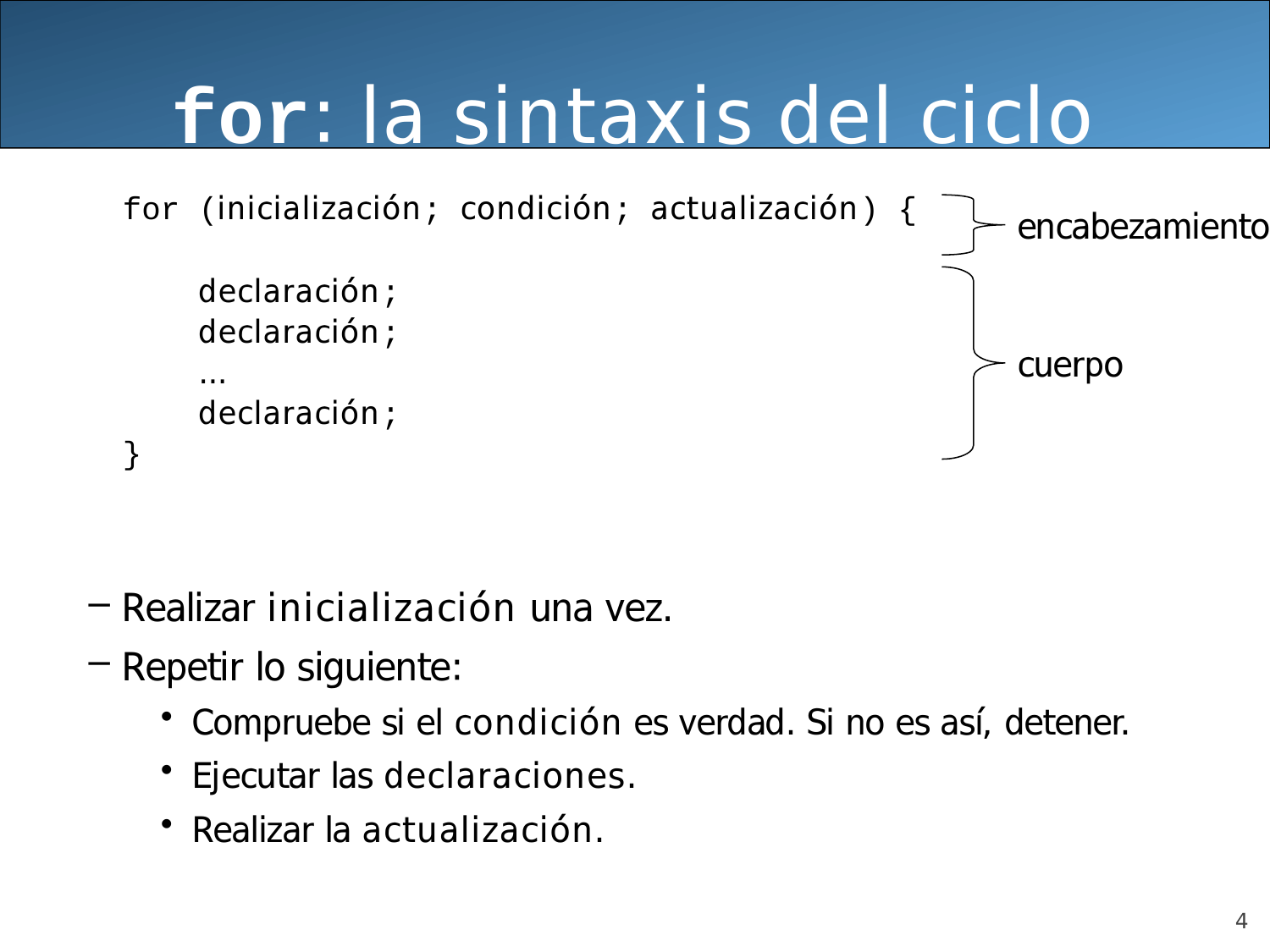

for: la sintaxis del ciclo
	for (inicialización; condición; actualización) {

	    declaración;
	    declaración;
	    ...
	    declaración;
	}

Realizar inicialización una vez.
Repetir lo siguiente:
Compruebe si el condición es verdad. Si no es así, detener.
Ejecutar las declaraciones.
Realizar la actualización.
      encabezamiento
      cuerpo